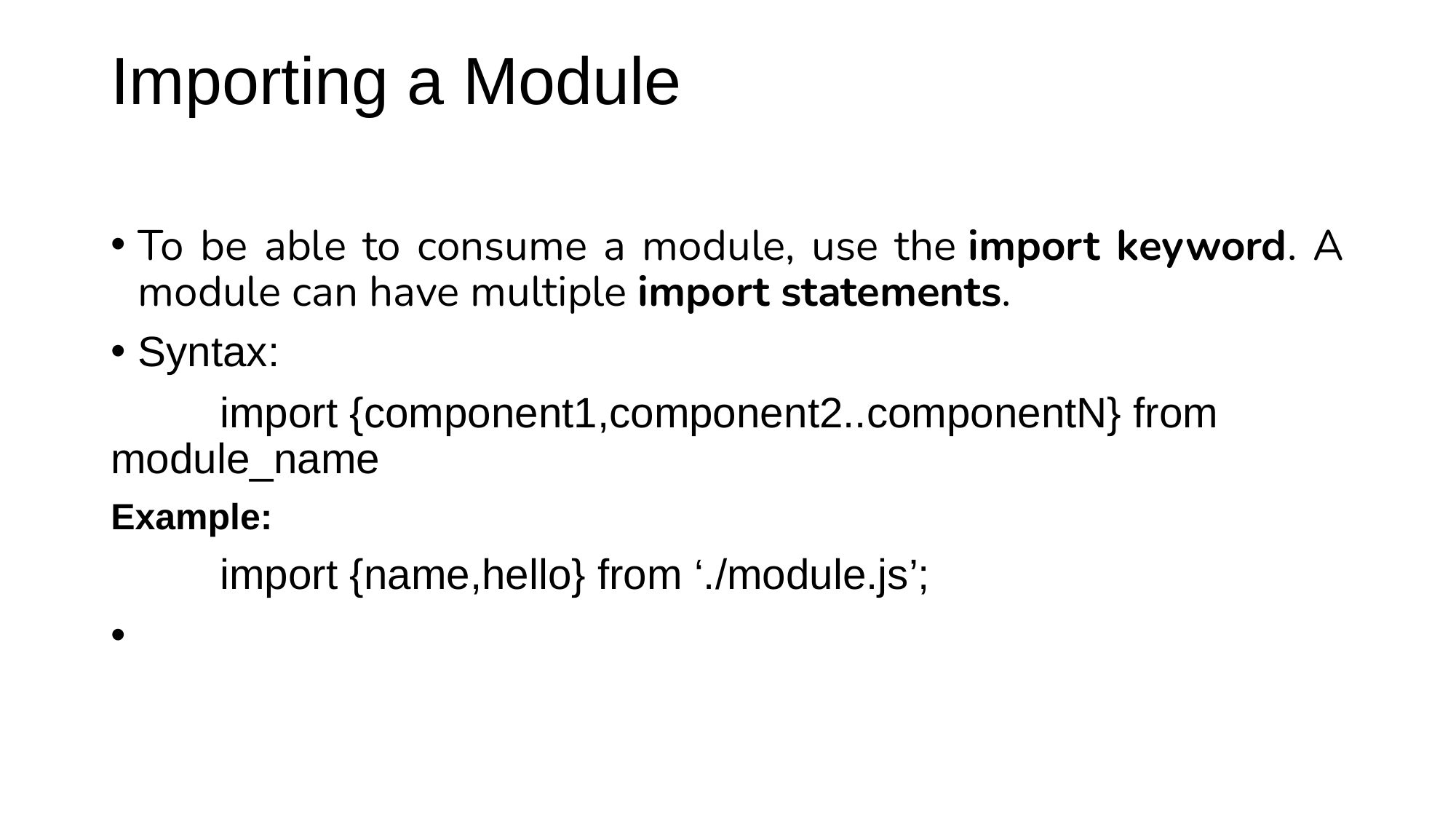

# Importing a Module
To be able to consume a module, use the import keyword. A module can have multiple import statements.
Syntax:
	import {component1,component2..componentN} from module_name
Example:
	import {name,hello} from ‘./module.js’;